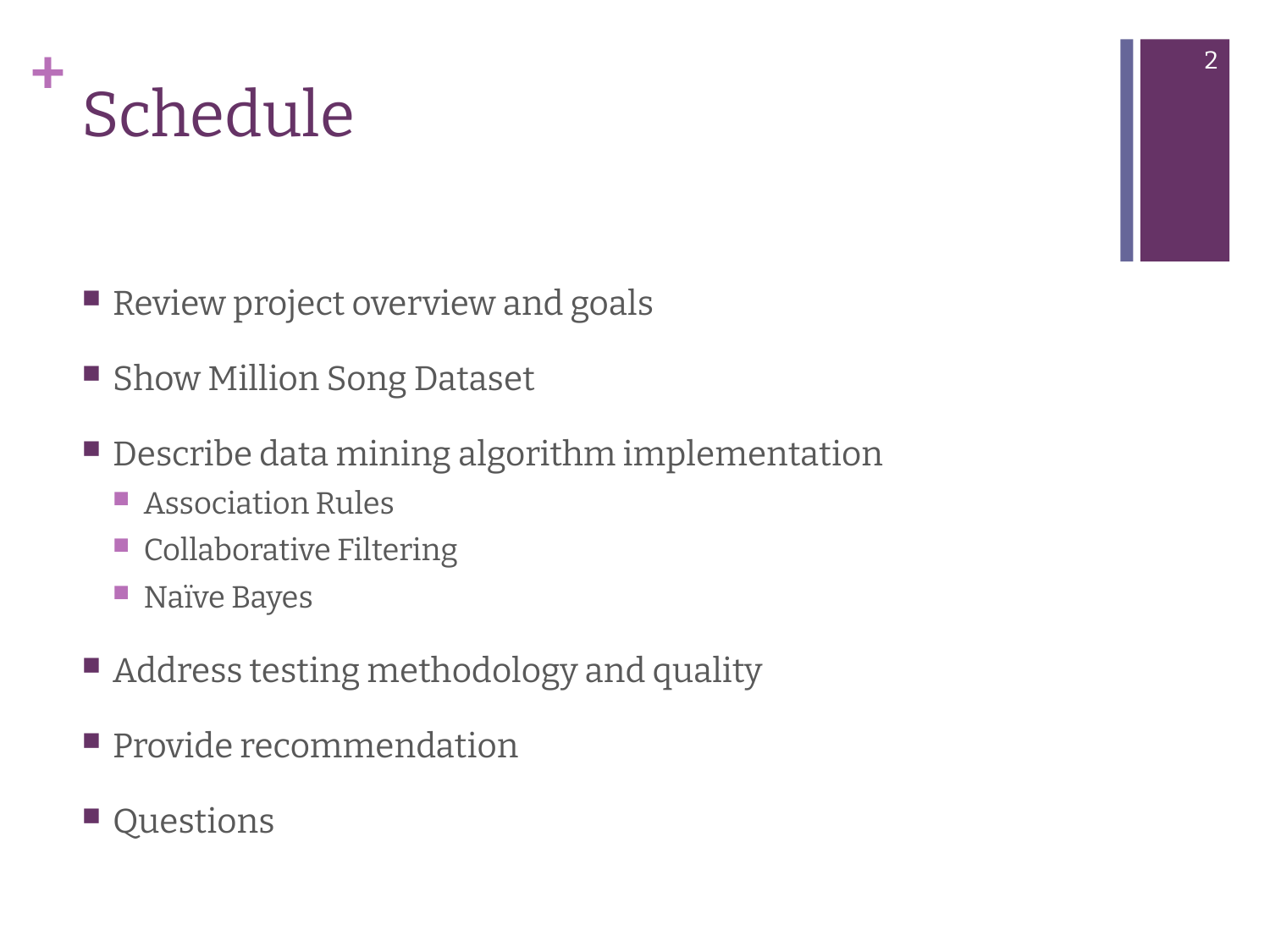

2
# Schedule
Review project overview and goals
Show Million Song Dataset
Describe data mining algorithm implementation
Association Rules
Collaborative Filtering
Naïve Bayes
Address testing methodology and quality
Provide recommendation
Questions